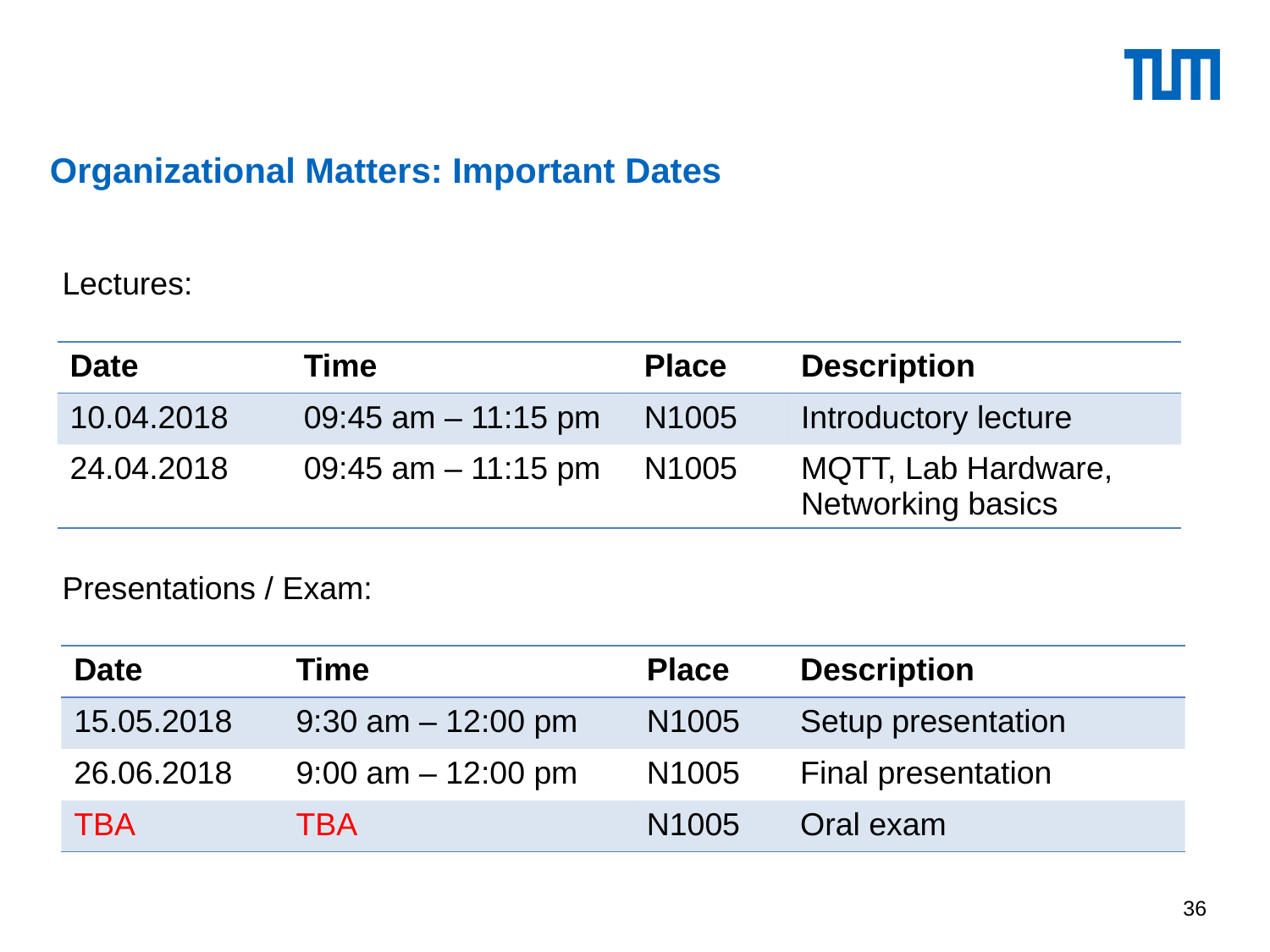

Organizational Matters: Important Dates
Lectures:

Presentations / Exam:

| Date | Time | Place | Description |
| --- | --- | --- | --- |
| 10.04.2018 | 09:45 am – 11:15 pm | N1005 | Introductory lecture |
| 24.04.2018 | 09:45 am – 11:15 pm | N1005 | MQTT, Lab Hardware, Networking basics |
| Date | Time | Place | Description |
| --- | --- | --- | --- |
| 15.05.2018 | 9:30 am – 12:00 pm | N1005 | Setup presentation |
| 26.06.2018 | 9:00 am – 12:00 pm | N1005 | Final presentation |
| TBA | TBA | N1005 | Oral exam |
36